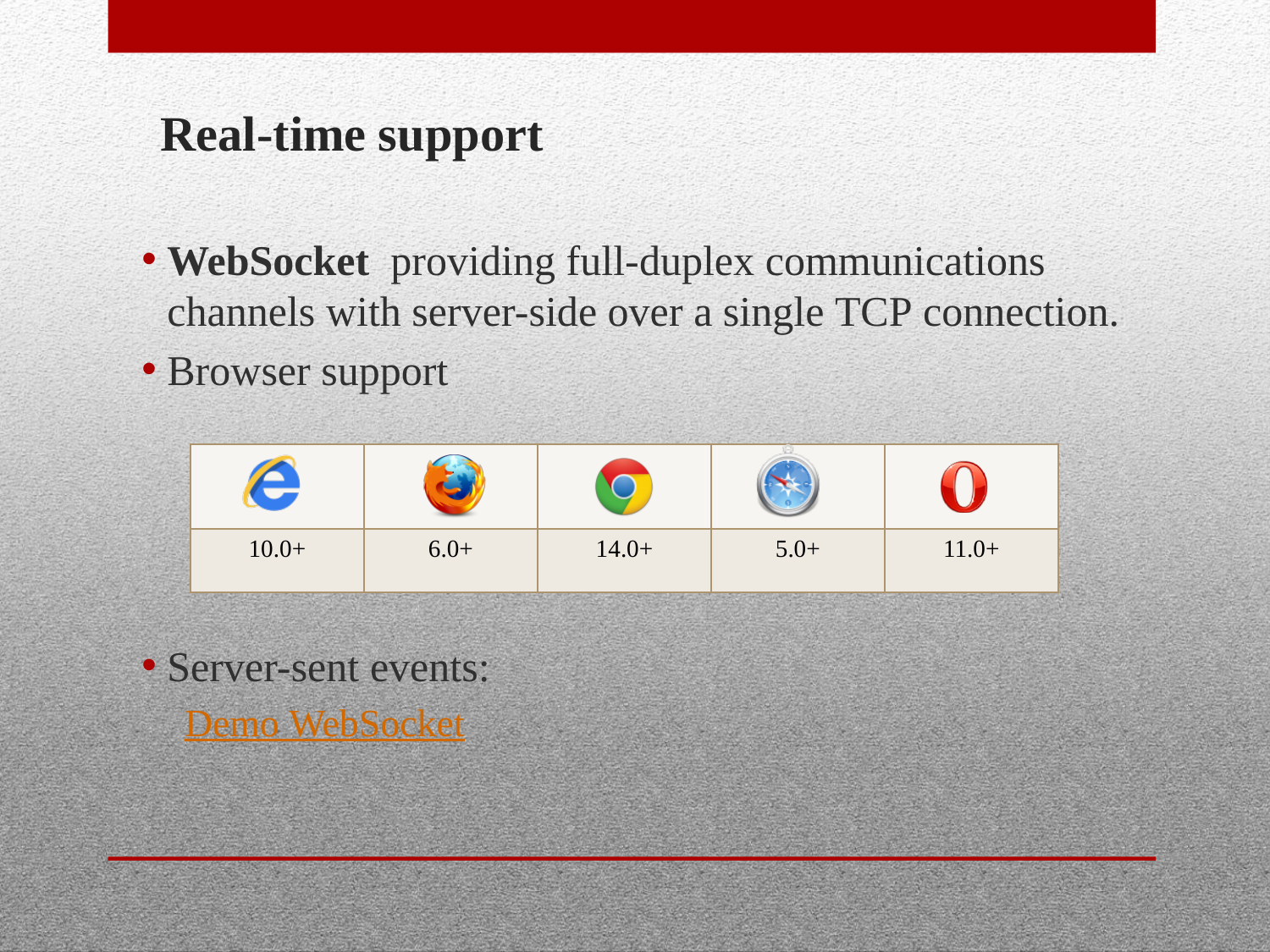

# Real-time support
WebSocket  providing full-duplex communications channels with server-side over a single TCP connection.
Browser support

Server-sent events:
Demo WebSocket

|  |  |  |  |  |
| --- | --- | --- | --- | --- |
| 10.0+ | 6.0+ | 14.0+ | 5.0+ | 11.0+ |